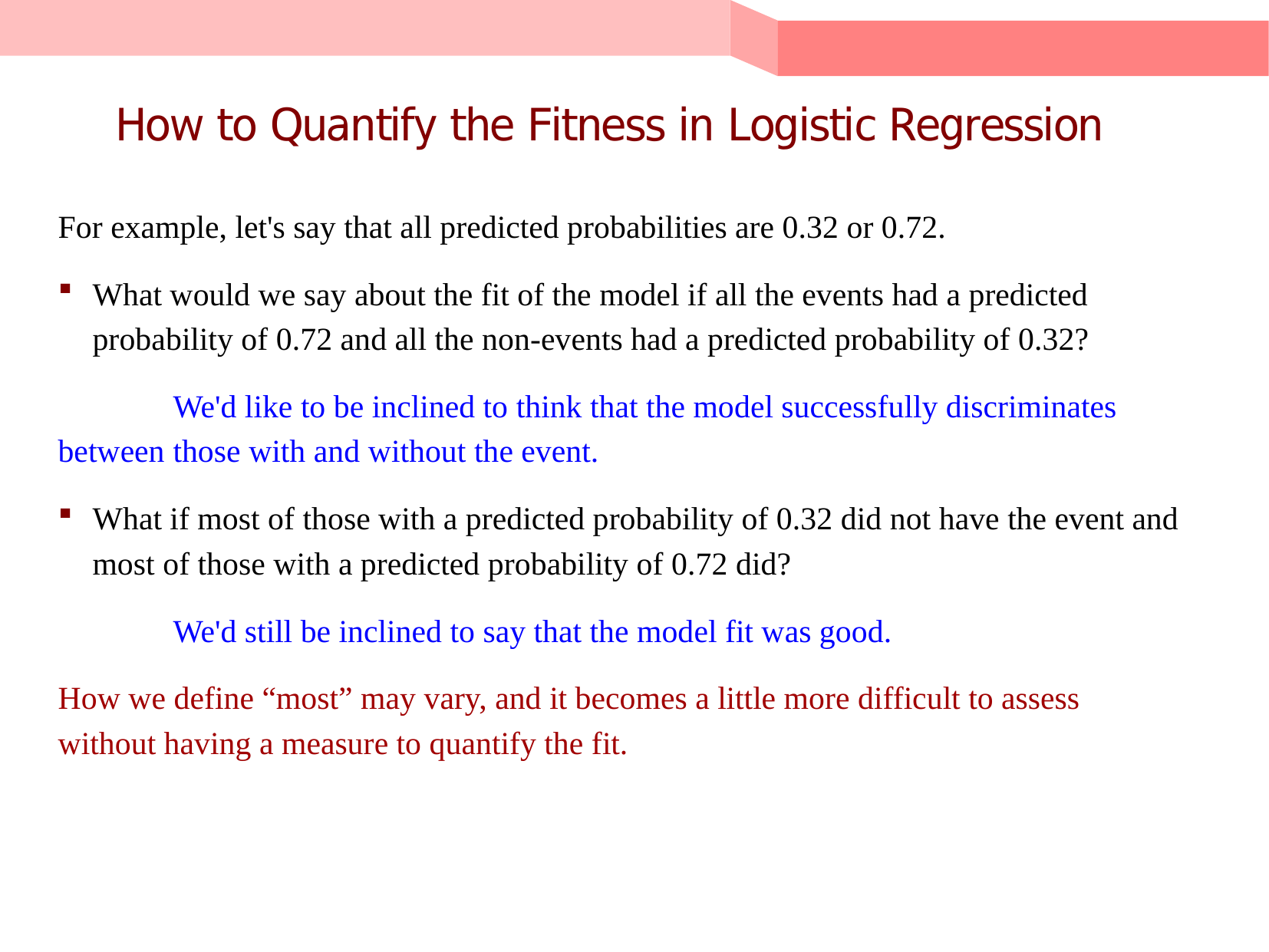

# How to Quantify the Fitness in Logistic Regression
For example, let's say that all predicted probabilities are 0.32 or 0.72.
What would we say about the fit of the model if all the events had a predicted probability of 0.72 and all the non-events had a predicted probability of 0.32?
	We'd like to be inclined to think that the model successfully discriminates between 	those with and without the event.
What if most of those with a predicted probability of 0.32 did not have the event and most of those with a predicted probability of 0.72 did?
	We'd still be inclined to say that the model fit was good.
How we define “most” may vary, and it becomes a little more difficult to assess without having a measure to quantify the fit.